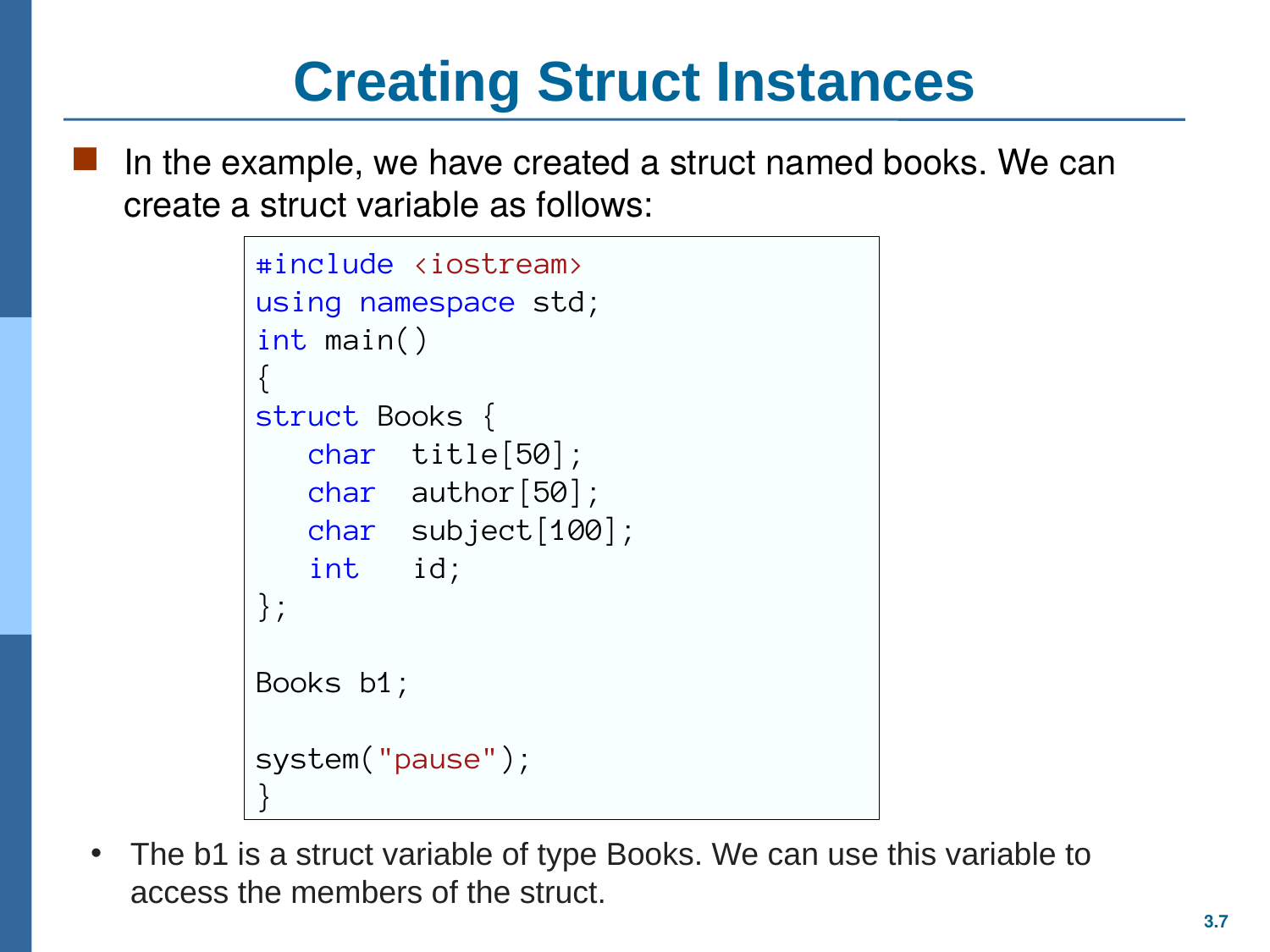

# Creating Struct Instances
In the example, we have created a struct named books. We can create a struct variable as follows:
#include <iostream>
using namespace std;
int main()
{
struct Books {
   char  title[50];
   char  author[50];
   char  subject[100];
   int   id;
};

Books b1;

system("pause");
}
The b1 is a struct variable of type Books. We can use this variable to access the members of the struct.